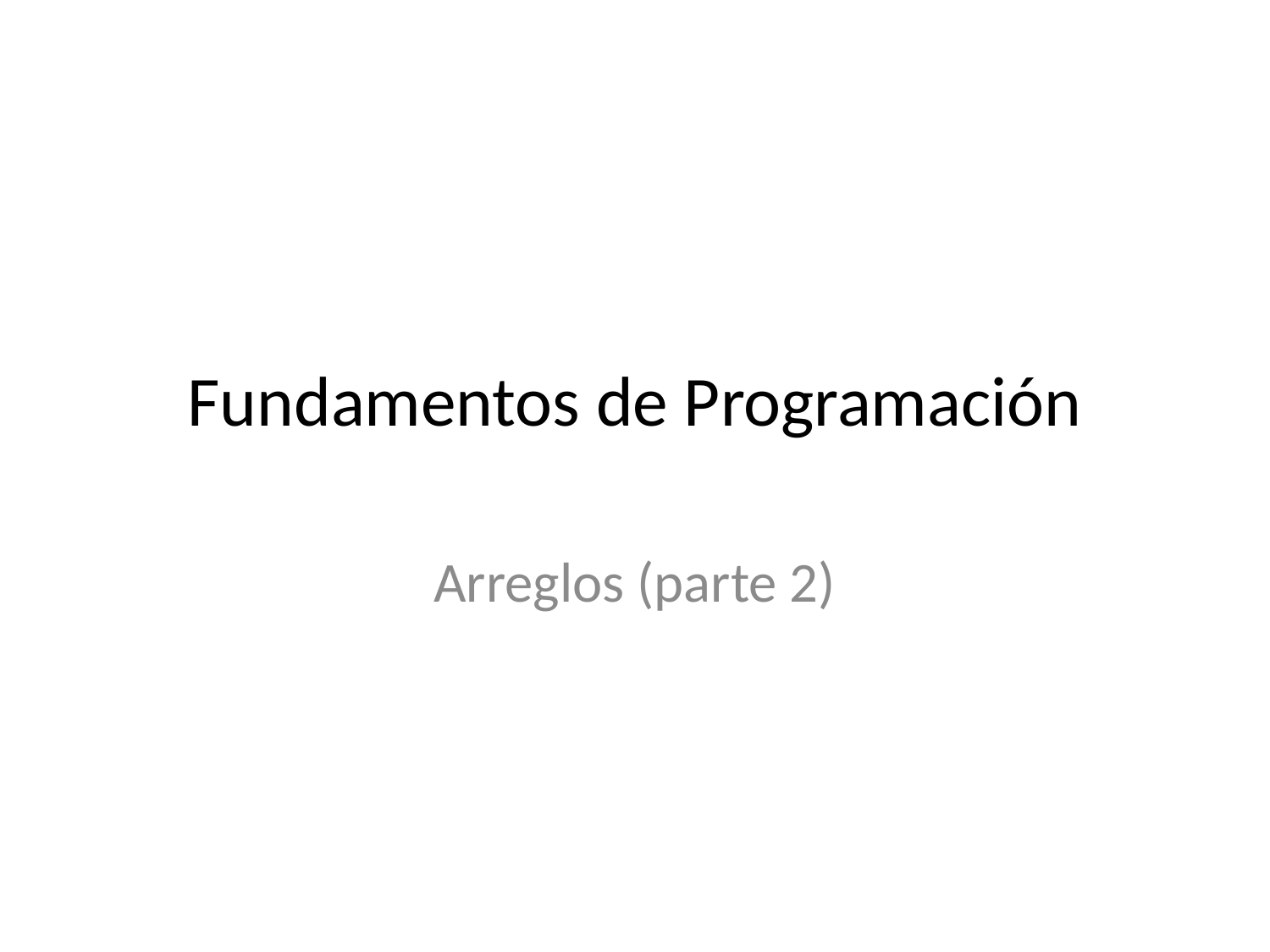

# Fundamentos de Programación
Arreglos (parte 2)